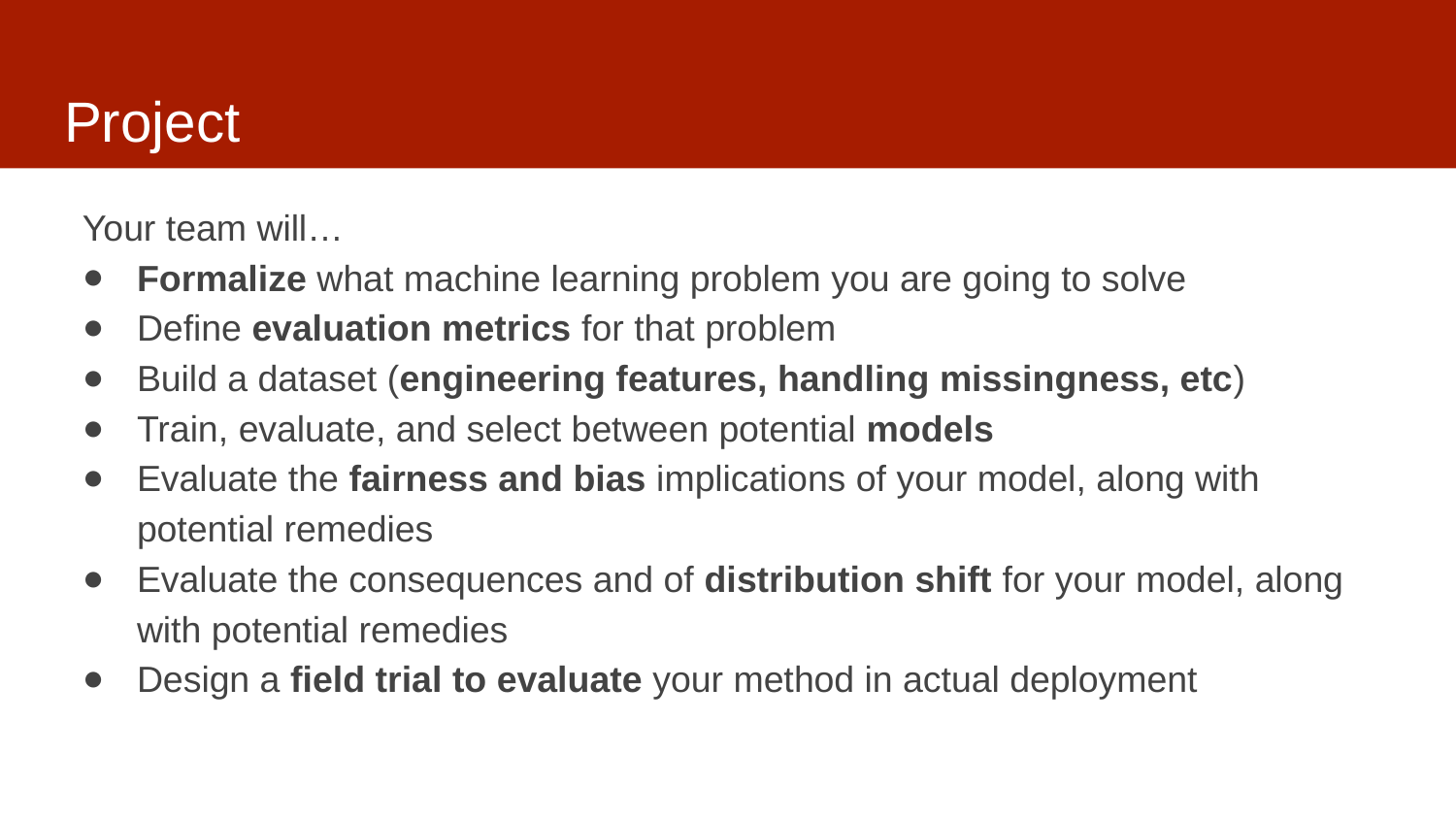

# Project
Your team will…
Formalize what machine learning problem you are going to solve
Define evaluation metrics for that problem
Build a dataset (engineering features, handling missingness, etc)
Train, evaluate, and select between potential models
Evaluate the fairness and bias implications of your model, along with potential remedies
Evaluate the consequences and of distribution shift for your model, along with potential remedies
Design a field trial to evaluate your method in actual deployment